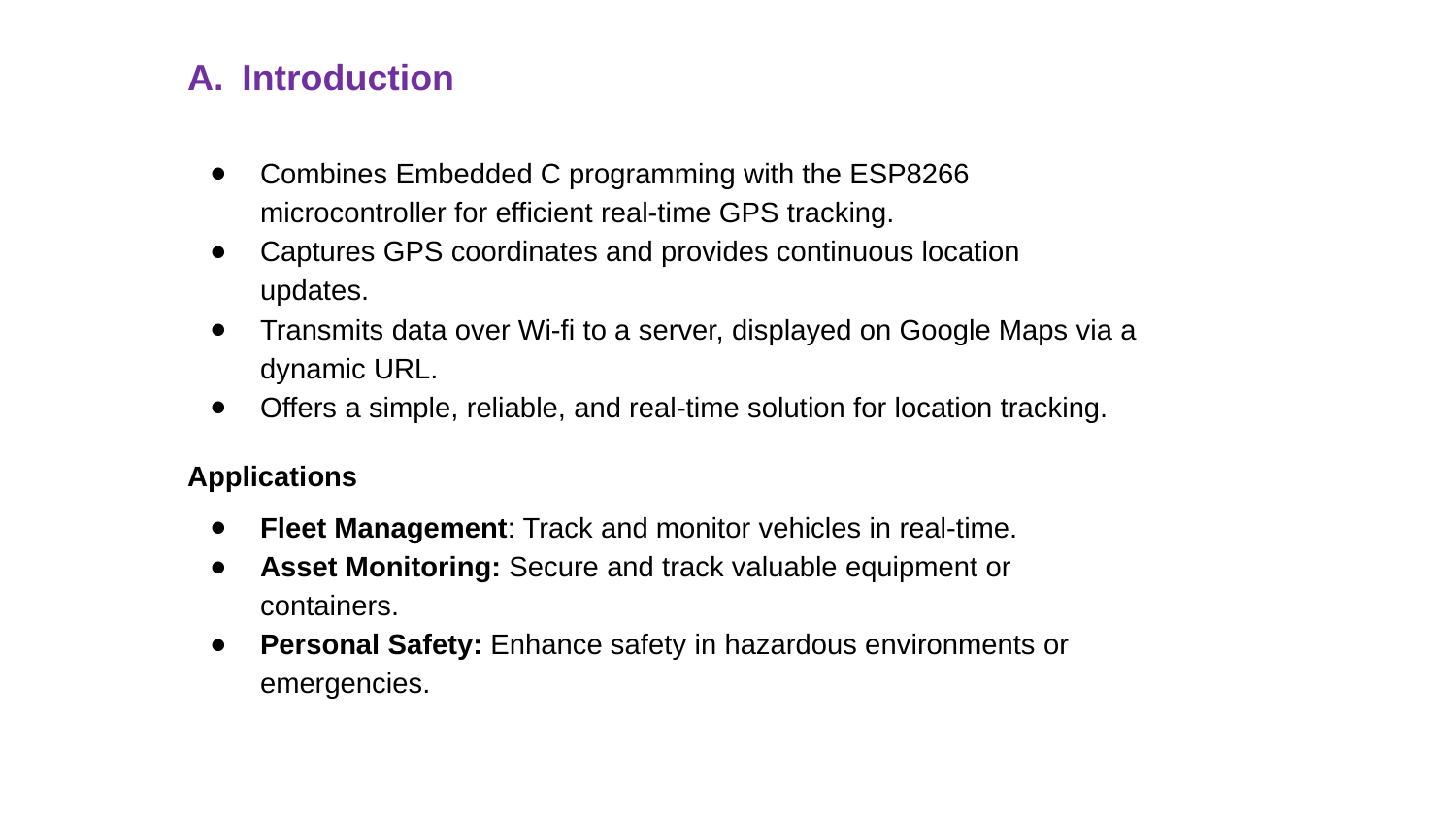

Introduction

Combines Embedded C programming with the ESP8266 microcontroller for efficient real-time GPS tracking.
Captures GPS coordinates and provides continuous location updates.
Transmits data over Wi-fi to a server, displayed on Google Maps via a dynamic URL.
Offers a simple, reliable, and real-time solution for location tracking.
Applications
Fleet Management: Track and monitor vehicles in real-time.
Asset Monitoring: Secure and track valuable equipment or containers.
Personal Safety: Enhance safety in hazardous environments or emergencies.